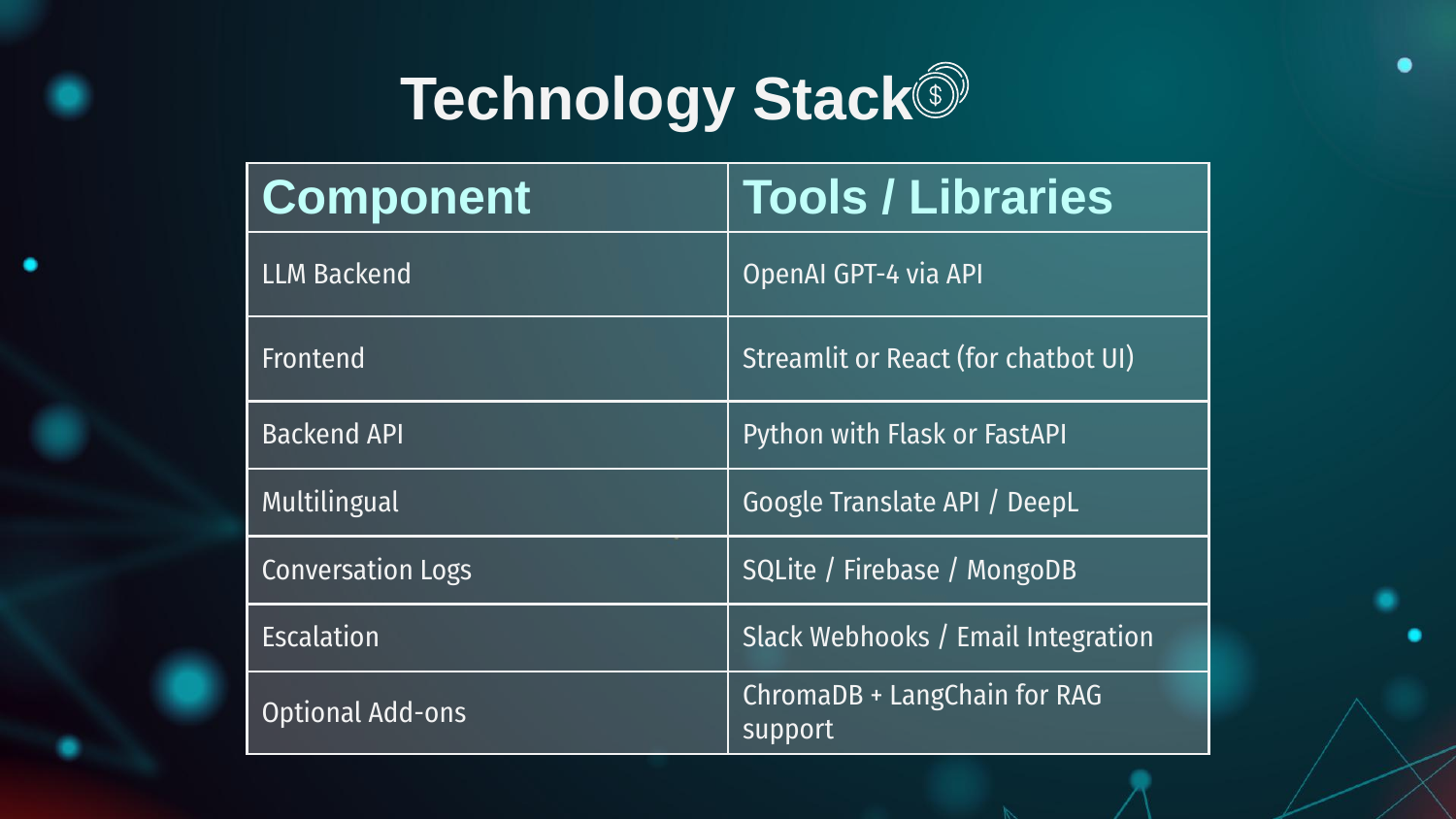

# Technology Stack

| Component | Tools / Libraries |
| --- | --- |
| LLM Backend | OpenAI GPT-4 via API |
| Frontend | Streamlit or React (for chatbot UI) |
| Backend API | Python with Flask or FastAPI |
| Multilingual | Google Translate API / DeepL |
| Conversation Logs | SQLite / Firebase / MongoDB |
| Escalation | Slack Webhooks / Email Integration |
| Optional Add-ons | ChromaDB + LangChain for RAG support |